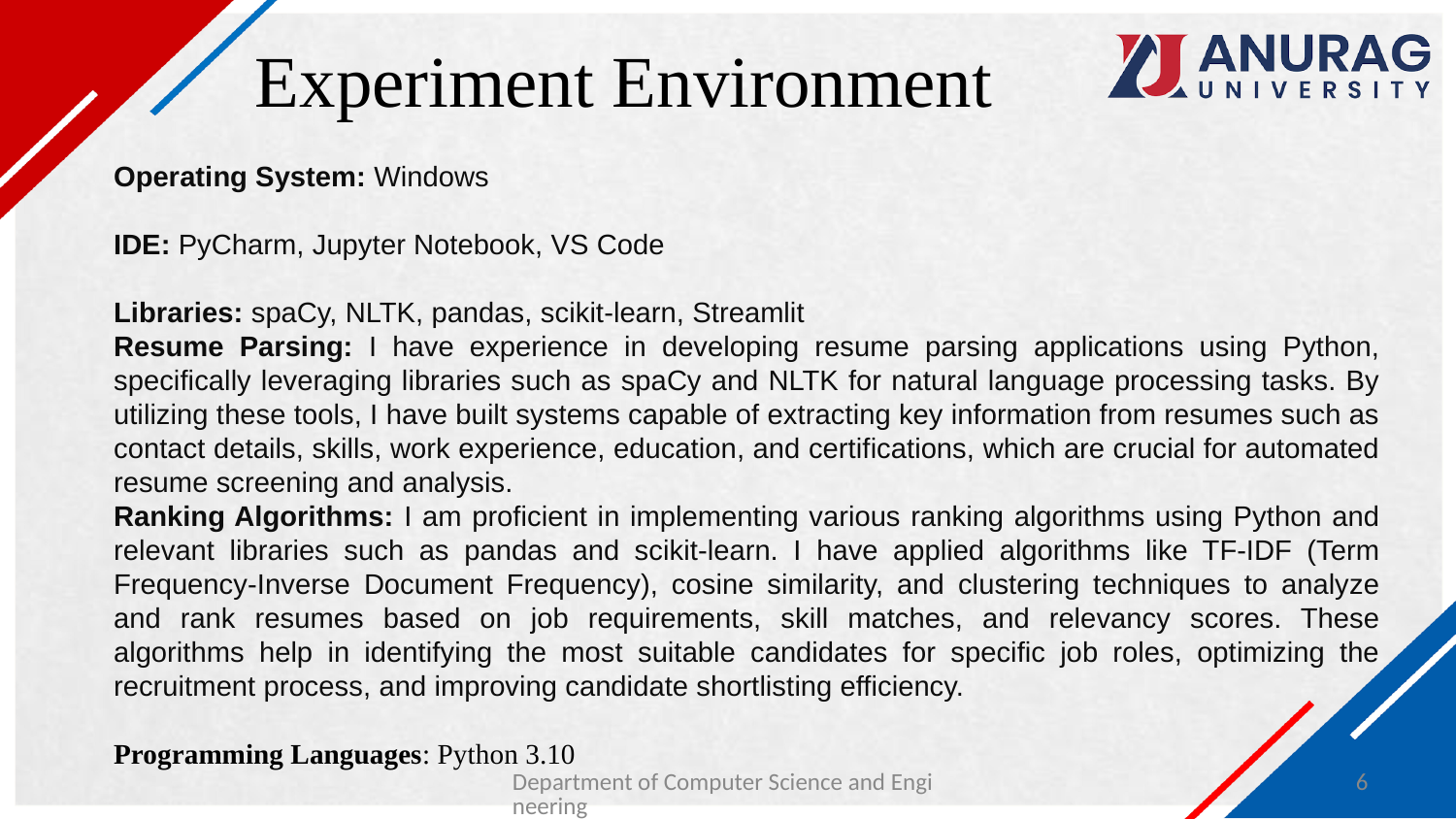

# Experiment Environment
Operating System: Windows

IDE: PyCharm, Jupyter Notebook, VS Code

Libraries: spaCy, NLTK, pandas, scikit-learn, Streamlit
Resume Parsing: I have experience in developing resume parsing applications using Python, specifically leveraging libraries such as spaCy and NLTK for natural language processing tasks. By utilizing these tools, I have built systems capable of extracting key information from resumes such as contact details, skills, work experience, education, and certifications, which are crucial for automated resume screening and analysis.
Ranking Algorithms: I am proficient in implementing various ranking algorithms using Python and relevant libraries such as pandas and scikit-learn. I have applied algorithms like TF-IDF (Term Frequency-Inverse Document Frequency), cosine similarity, and clustering techniques to analyze and rank resumes based on job requirements, skill matches, and relevancy scores. These algorithms help in identifying the most suitable candidates for specific job roles, optimizing the recruitment process, and improving candidate shortlisting efficiency.

Programming Languages: Python 3.10

Department of Computer Science and Engineering
6